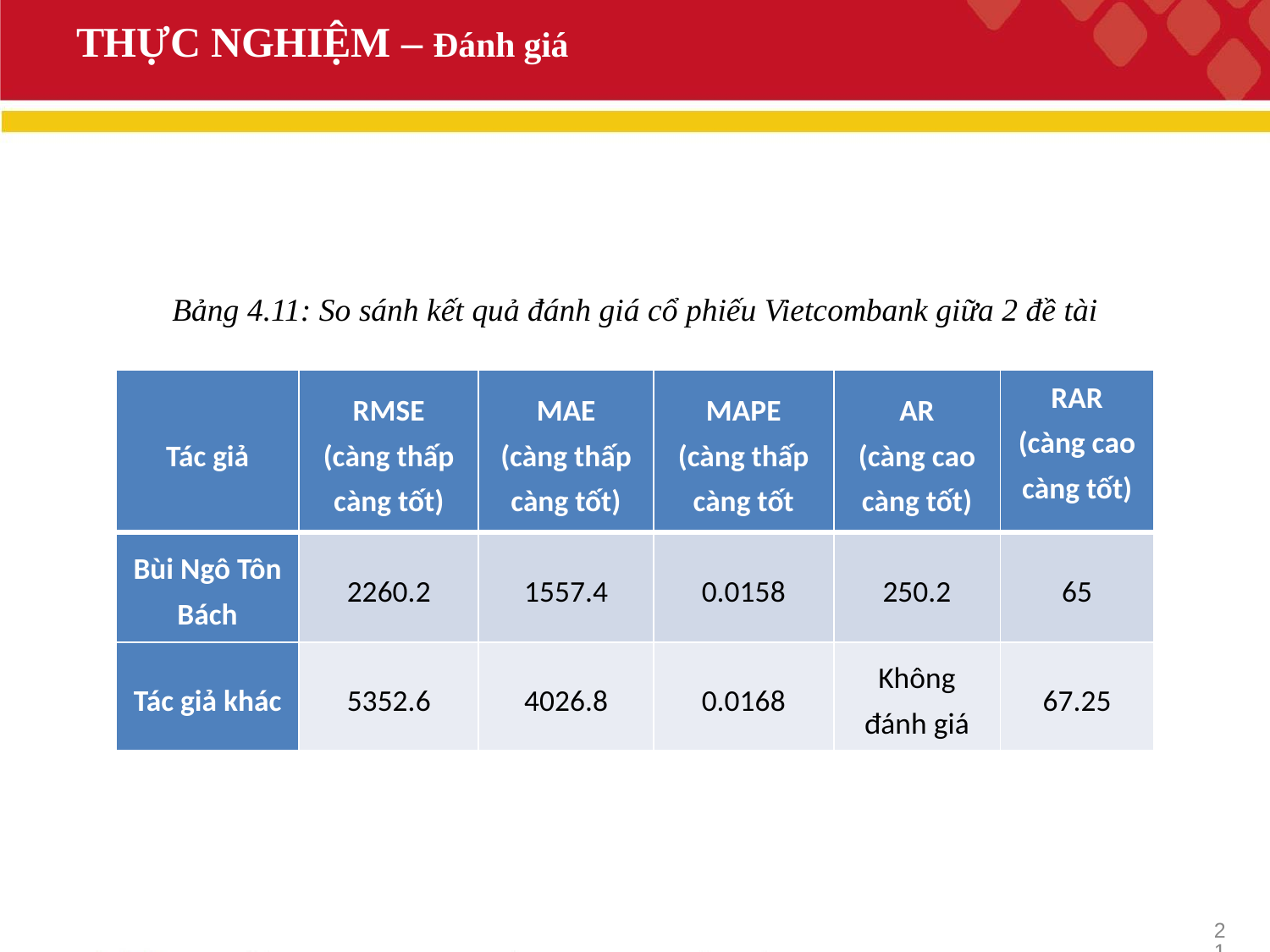

# THỰC NGHIỆM – Đánh giá
Bảng 4.11: So sánh kết quả đánh giá cổ phiếu Vietcombank giữa 2 đề tài
| Tác giả | RMSE (càng thấp càng tốt) | MAE (càng thấp càng tốt) | MAPE (càng thấp càng tốt | AR (càng cao càng tốt) | RAR (càng cao càng tốt) |
| --- | --- | --- | --- | --- | --- |
| Bùi Ngô Tôn Bách | 2260.2 | 1557.4 | 0.0158 | 250.2 | 65 |
| Tác giả khác | 5352.6 | 4026.8 | 0.0168 | Không đánh giá | 67.25 |
21